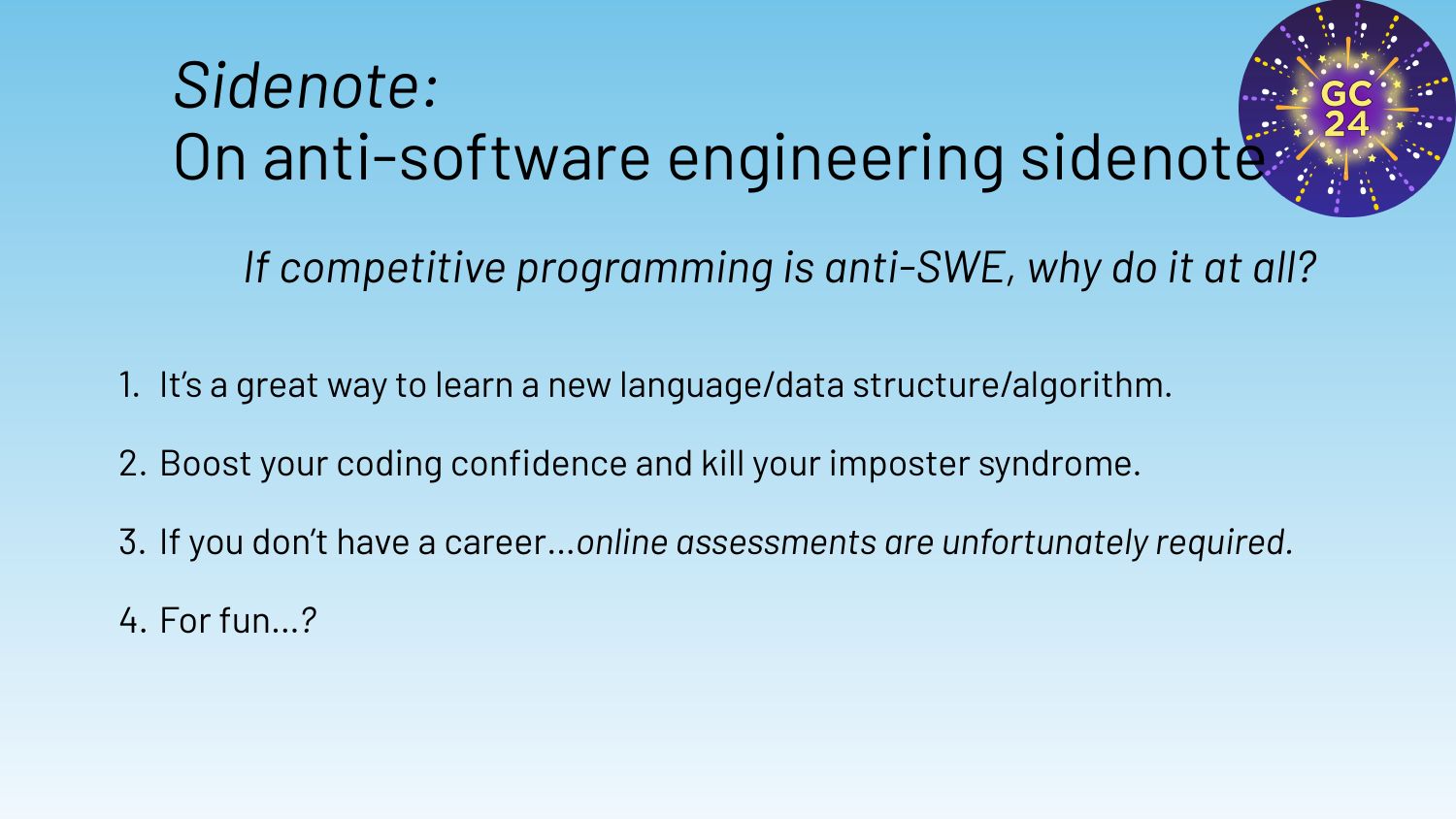

# Sidenote: On anti-software engineering sidenote
If competitive programming is anti-SWE, why do it at all?

It’s a great way to learn a new language/data structure/algorithm.
Boost your coding confidence and kill your imposter syndrome.
If you don’t have a career…online assessments are unfortunately required.
For fun…?